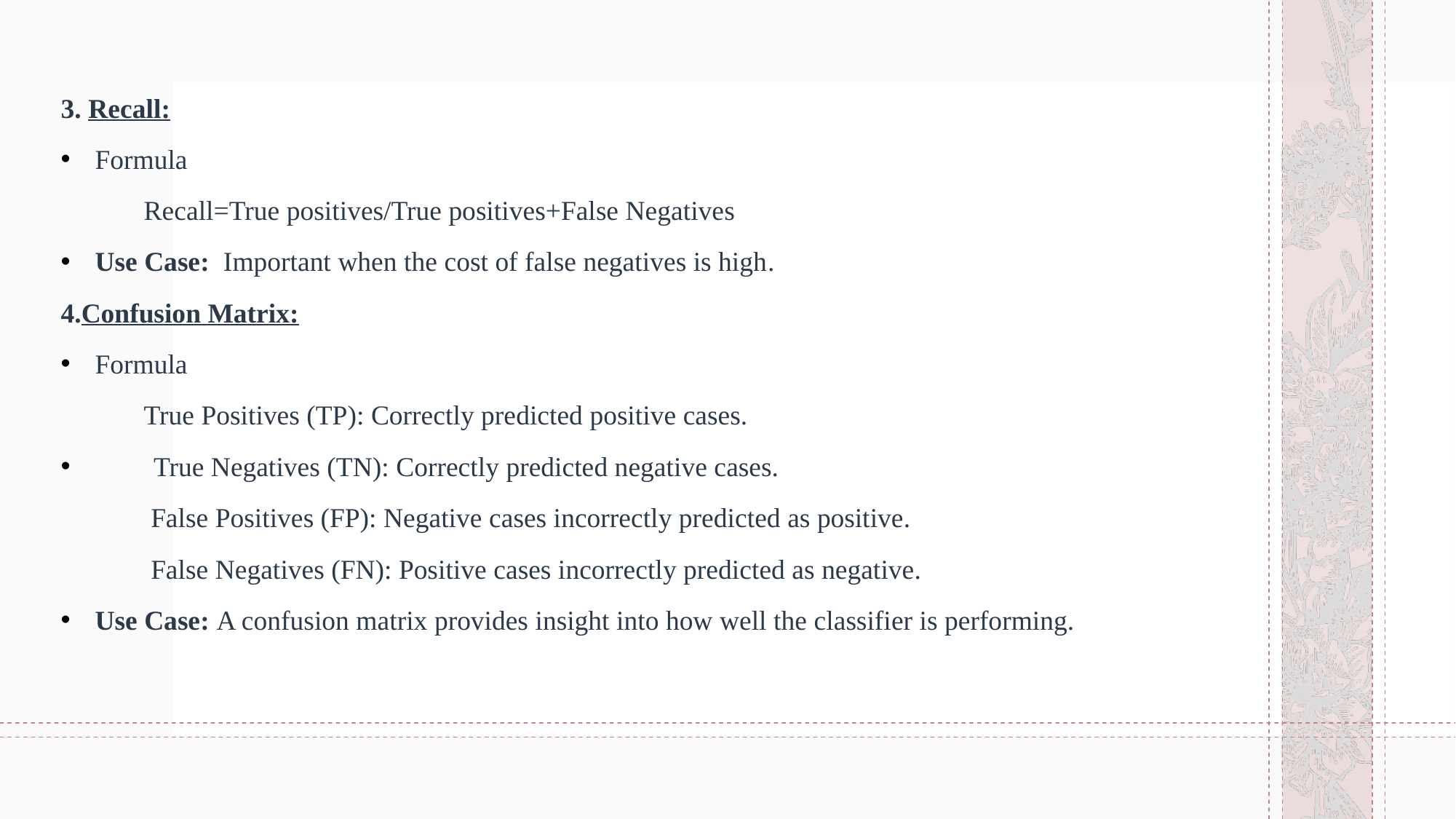

18
3. Recall:
Formula
            Recall=True positives/True positives+False Negatives
Use Case:  Important when the cost of false negatives is high.
4.Confusion Matrix:
Formula
            True Positives (TP): Correctly predicted positive cases.
            True Negatives (TN): Correctly predicted negative cases.
             False Positives (FP): Negative cases incorrectly predicted as positive.
             False Negatives (FN): Positive cases incorrectly predicted as negative.
Use Case: A confusion matrix provides insight into how well the classifier is performing.